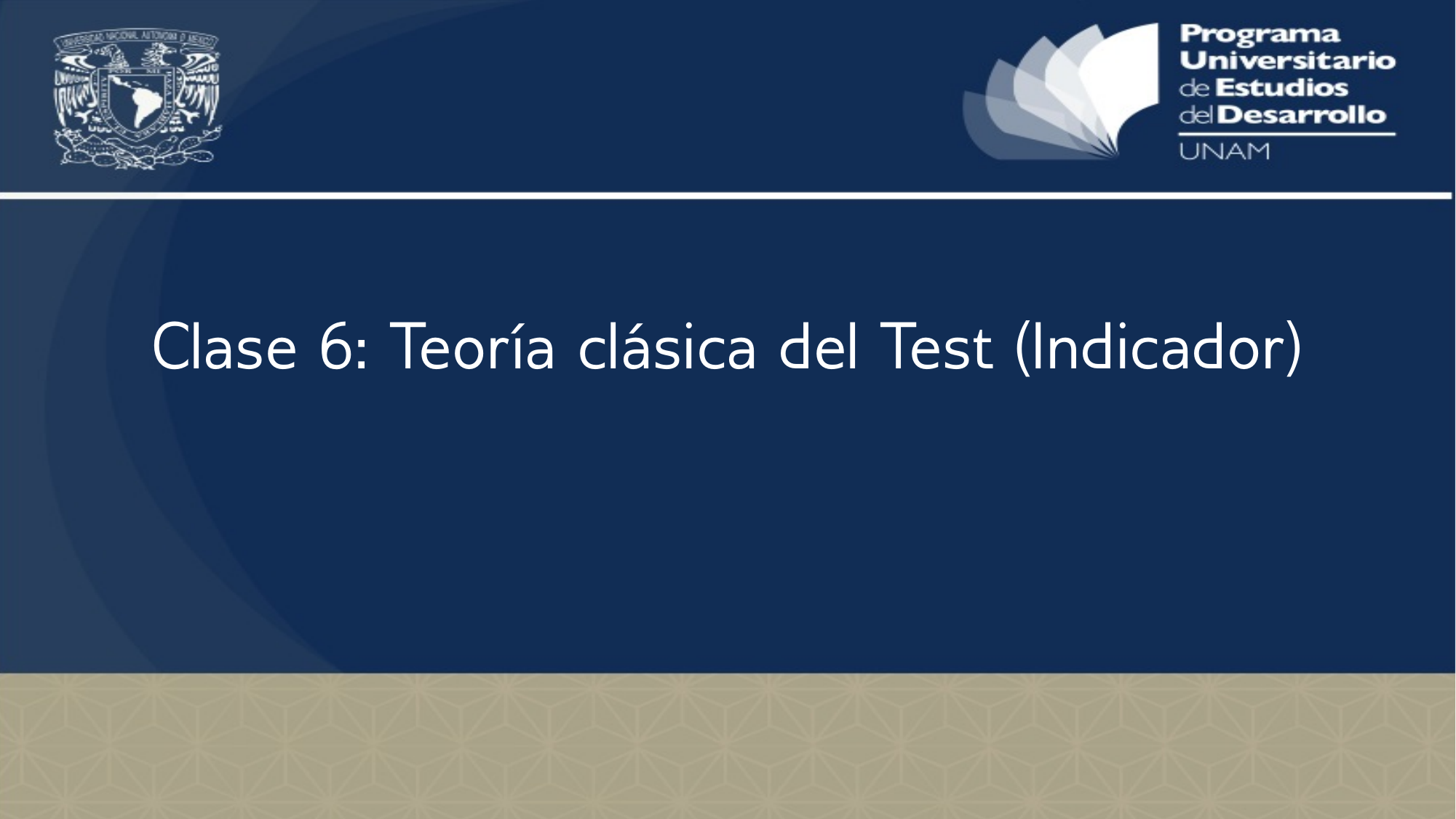

# Clase 6: Teoría clásica del Test (Indicador)